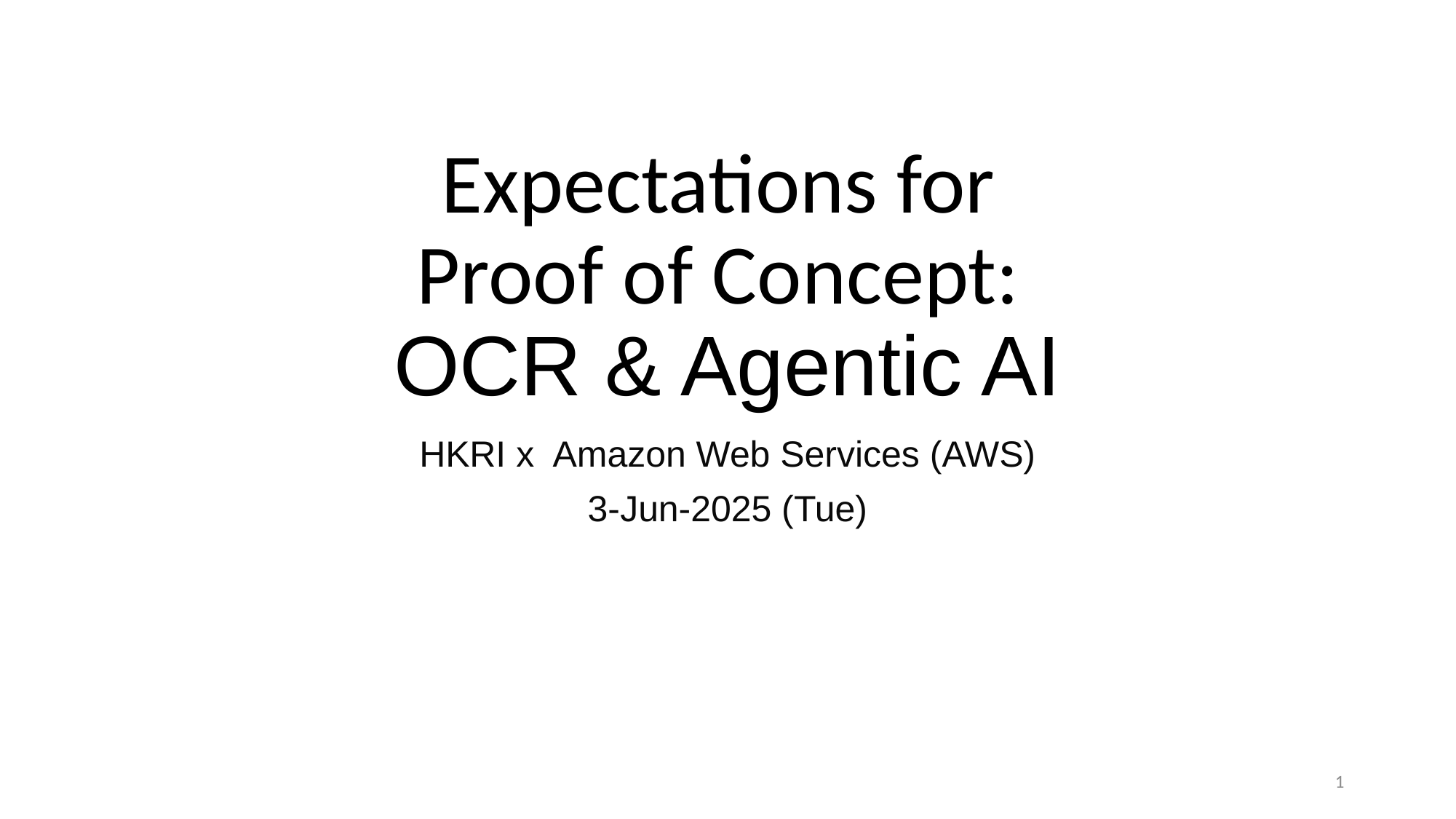

# Expectations for Proof of Concept: OCR & Agentic AI
HKRI x  Amazon Web Services (AWS)
3-Jun-2025 (Tue)
1